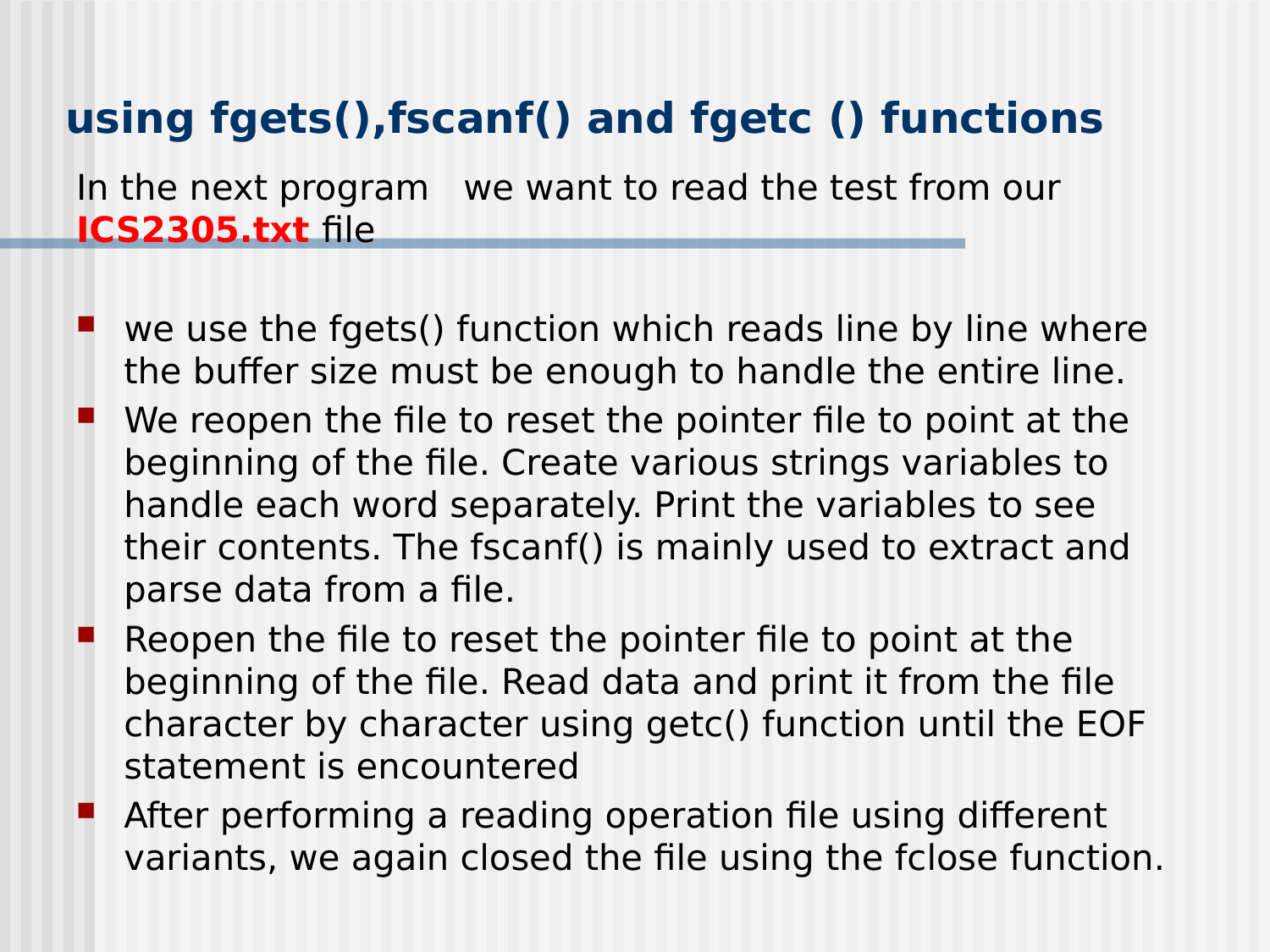

# using fgets(),fscanf() and fgetc () functions
In the next program   we want to read the test from our ICS2305.txt file

we use the fgets() function which reads line by line where the buffer size must be enough to handle the entire line.
We reopen the file to reset the pointer file to point at the beginning of the file. Create various strings variables to handle each word separately. Print the variables to see their contents. The fscanf() is mainly used to extract and parse data from a file.
Reopen the file to reset the pointer file to point at the beginning of the file. Read data and print it from the file character by character using getc() function until the EOF statement is encountered
After performing a reading operation file using different variants, we again closed the file using the fclose function.